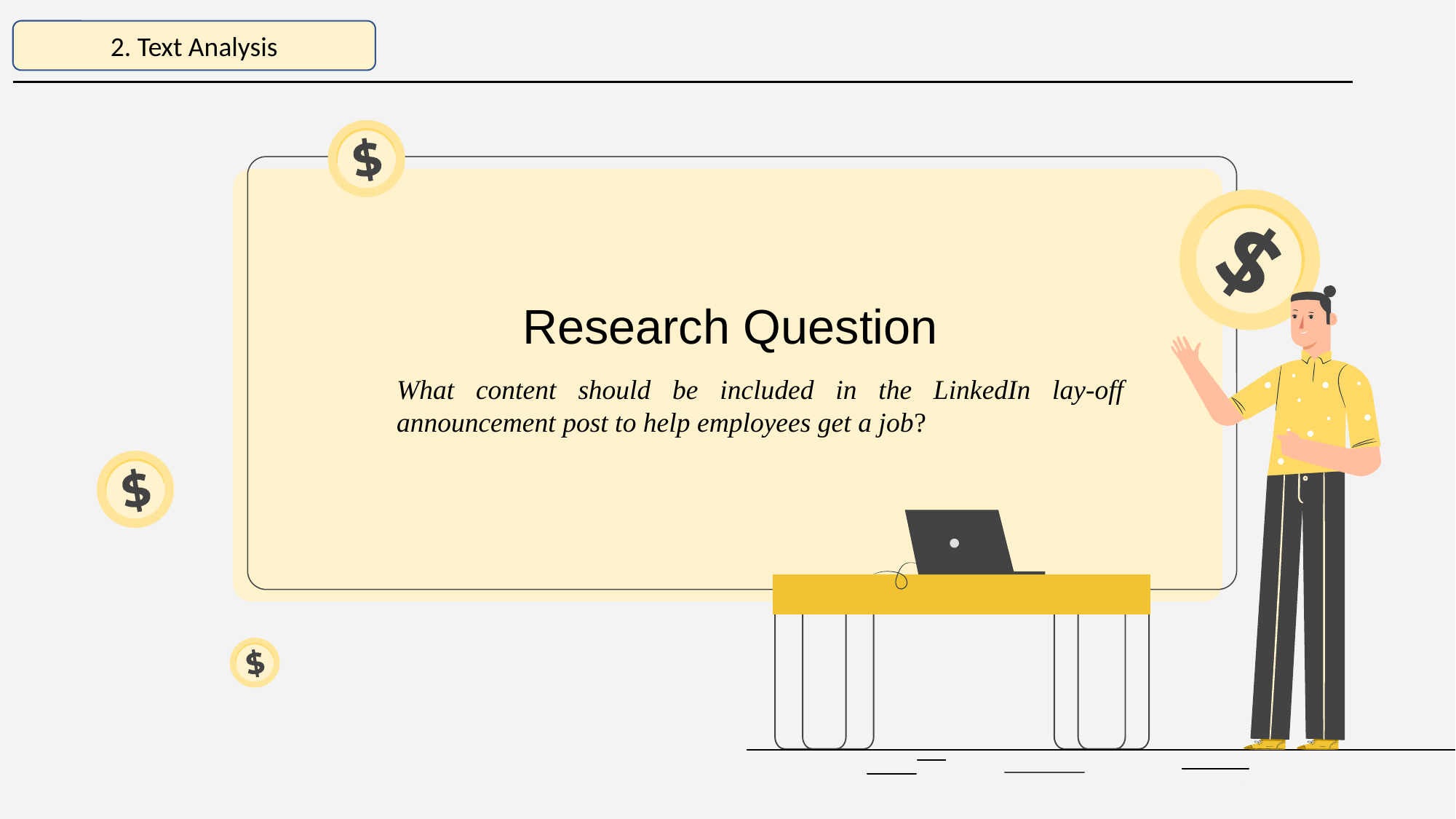

2. Text Analysis

# Research Question
What content should be included in the LinkedIn lay-off announcement post to help employees get a job?